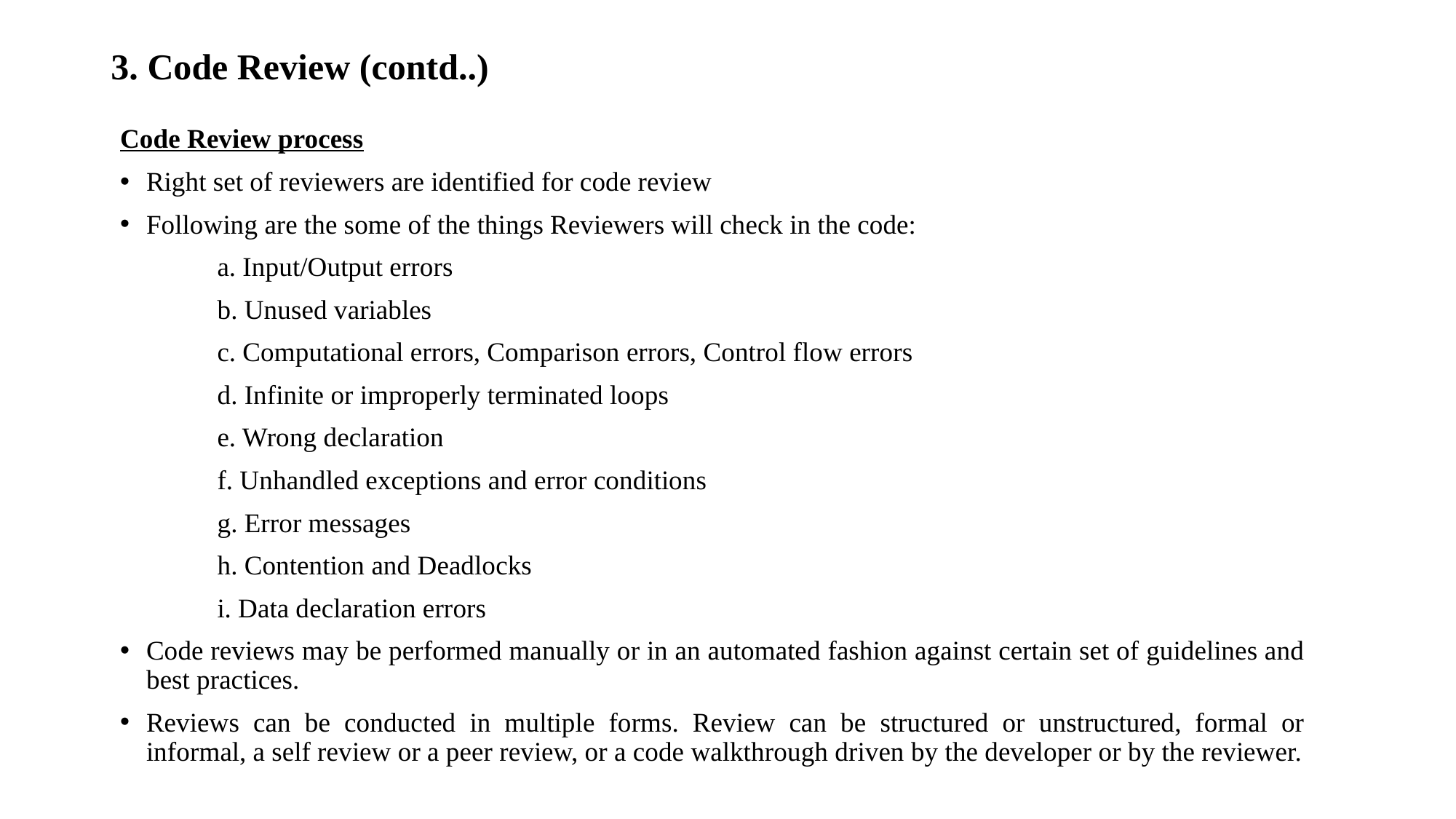

# 3. Code Review (contd..)
Code Review process
Right set of reviewers are identified for code review
Following are the some of the things Reviewers will check in the code:
		a. Input/Output errors
		b. Unused variables
		c. Computational errors, Comparison errors, Control flow errors
		d. Infinite or improperly terminated loops
		e. Wrong declaration
		f. Unhandled exceptions and error conditions
		g. Error messages
		h. Contention and Deadlocks
 		i. Data declaration errors
Code reviews may be performed manually or in an automated fashion against certain set of guidelines and best practices.
Reviews can be conducted in multiple forms. Review can be structured or unstructured, formal or informal, a self review or a peer review, or a code walkthrough driven by the developer or by the reviewer.